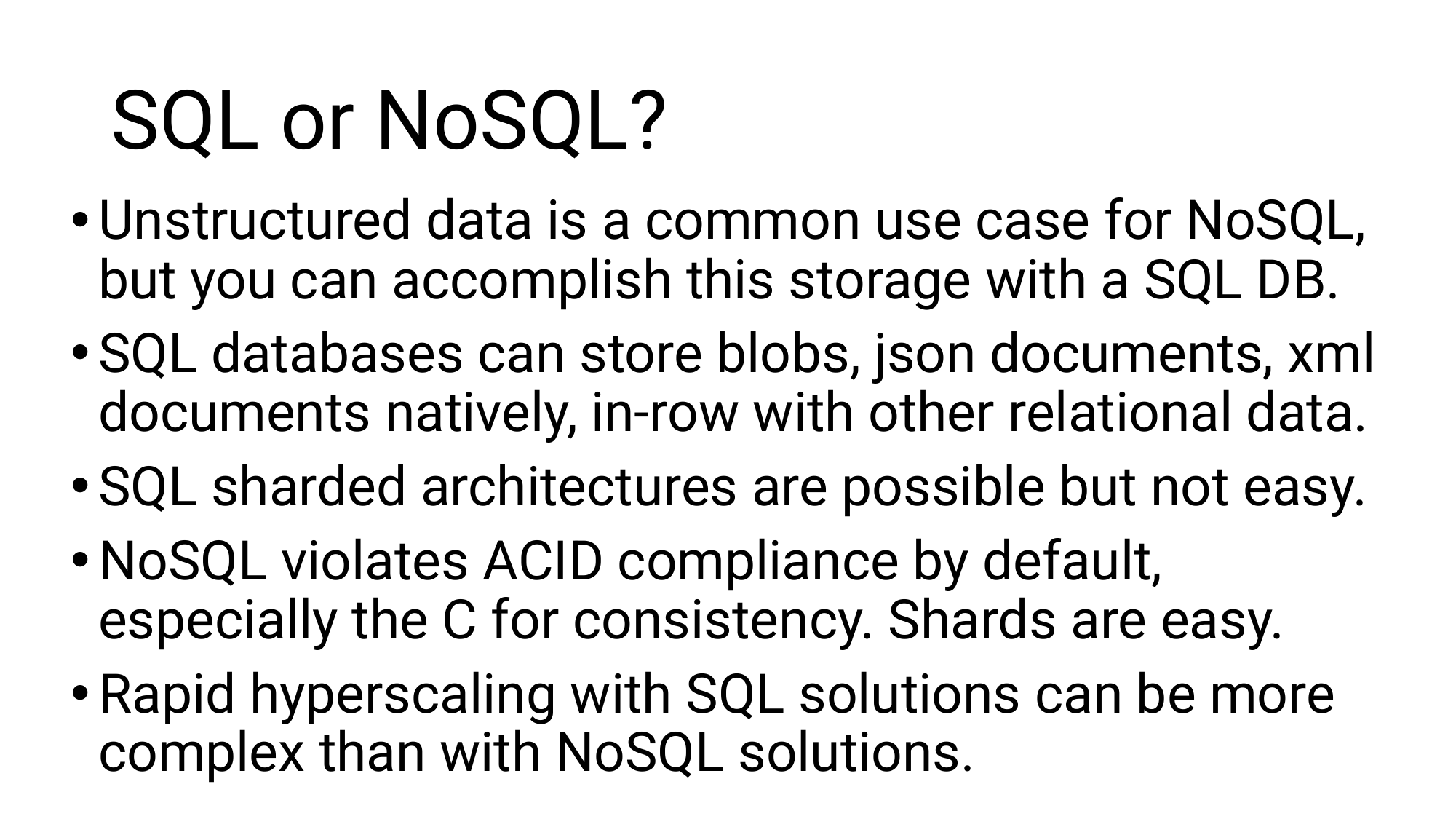

# SQL or NoSQL?
Unstructured data is a common use case for NoSQL, but you can accomplish this storage with a SQL DB.
SQL databases can store blobs, json documents, xml documents natively, in-row with other relational data.
SQL sharded architectures are possible but not easy.
NoSQL violates ACID compliance by default, especially the C for consistency. Shards are easy.
Rapid hyperscaling with SQL solutions can be more complex than with NoSQL solutions.